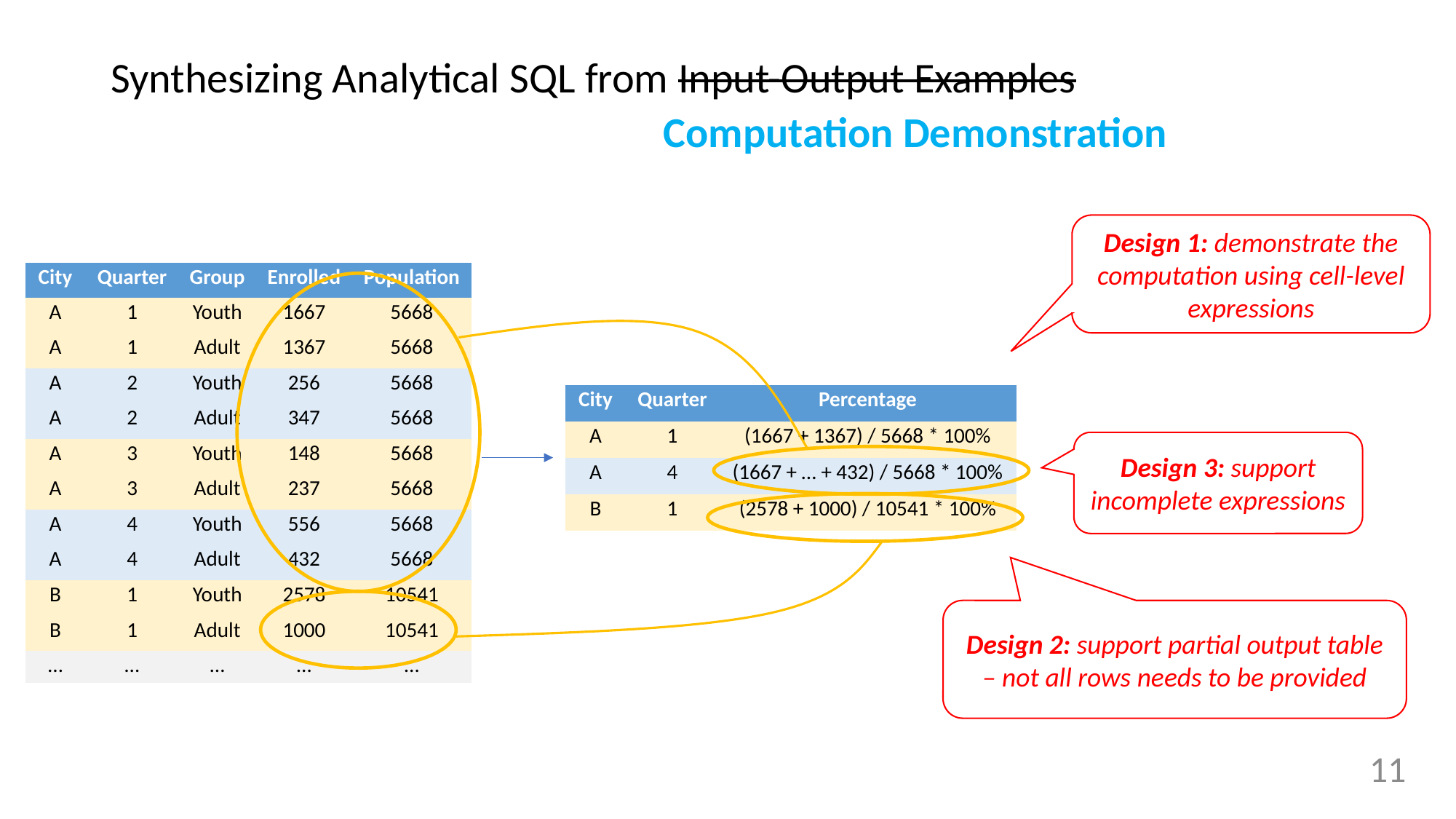

# Synthesizing Analytical SQL from Input-Output Examples
Computation Demonstration
Design 1: demonstrate the computation using cell-level expressions
| City | Quarter | Group | Enrolled | Population |
| --- | --- | --- | --- | --- |
| A | 1 | Youth | 1667 | 5668 |
| A | 1 | Adult | 1367 | 5668 |
| A | 2 | Youth | 256 | 5668 |
| A | 2 | Adult | 347 | 5668 |
| A | 3 | Youth | 148 | 5668 |
| A | 3 | Adult | 237 | 5668 |
| A | 4 | Youth | 556 | 5668 |
| A | 4 | Adult | 432 | 5668 |
| B | 1 | Youth | 2578 | 10541 |
| B | 1 | Adult | 1000 | 10541 |
| … | … | … | … | … |

| City | Quarter | Percentage |
| --- | --- | --- |
| A | 1 | (1667 + 1367) / 5668 \* 100% |
| A | 4 | (1667 + … + 432) / 5668 \* 100% |
| B | 1 | (2578 + 1000) / 10541 \* 100% |
Design 3: support incomplete expressions

Design 2: support partial output table – not all rows needs to be provided
11